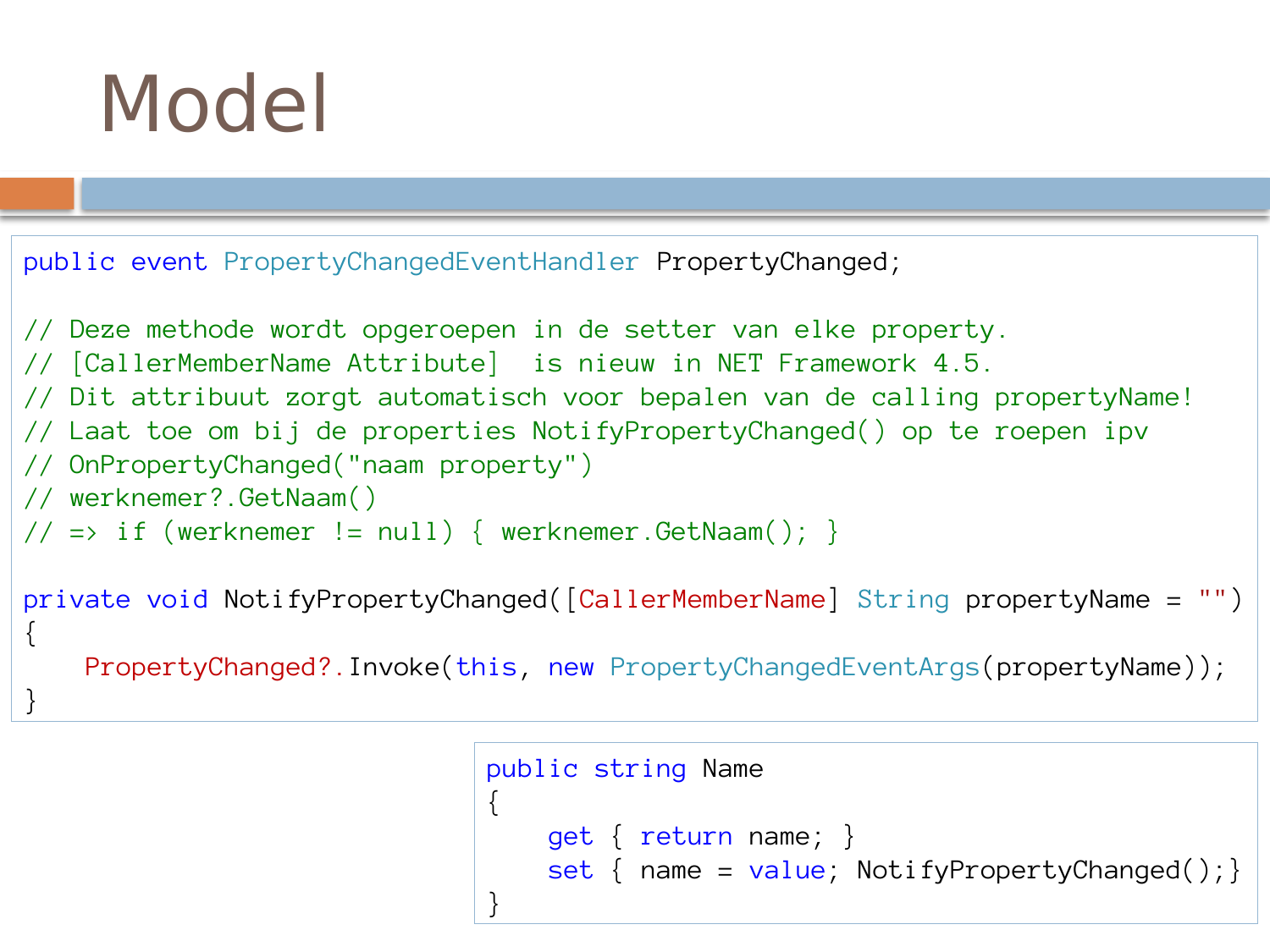

# Model
public event PropertyChangedEventHandler PropertyChanged;

// Deze methode wordt opgeroepen in de setter van elke property.
// [CallerMemberName Attribute]  is nieuw in NET Framework 4.5.
// Dit attribuut zorgt automatisch voor bepalen van de calling propertyName!
// Laat toe om bij de properties NotifyPropertyChanged() op te roepen ipv
// OnPropertyChanged("naam property")
// werknemer?.GetNaam()
// => if (werknemer != null) { werknemer.GetNaam(); }

private void NotifyPropertyChanged([CallerMemberName] String propertyName = "")
{
    PropertyChanged?.Invoke(this, new PropertyChangedEventArgs(propertyName));
}
public string Name
{
    get { return name; }
    set { name = value; NotifyPropertyChanged();}
}